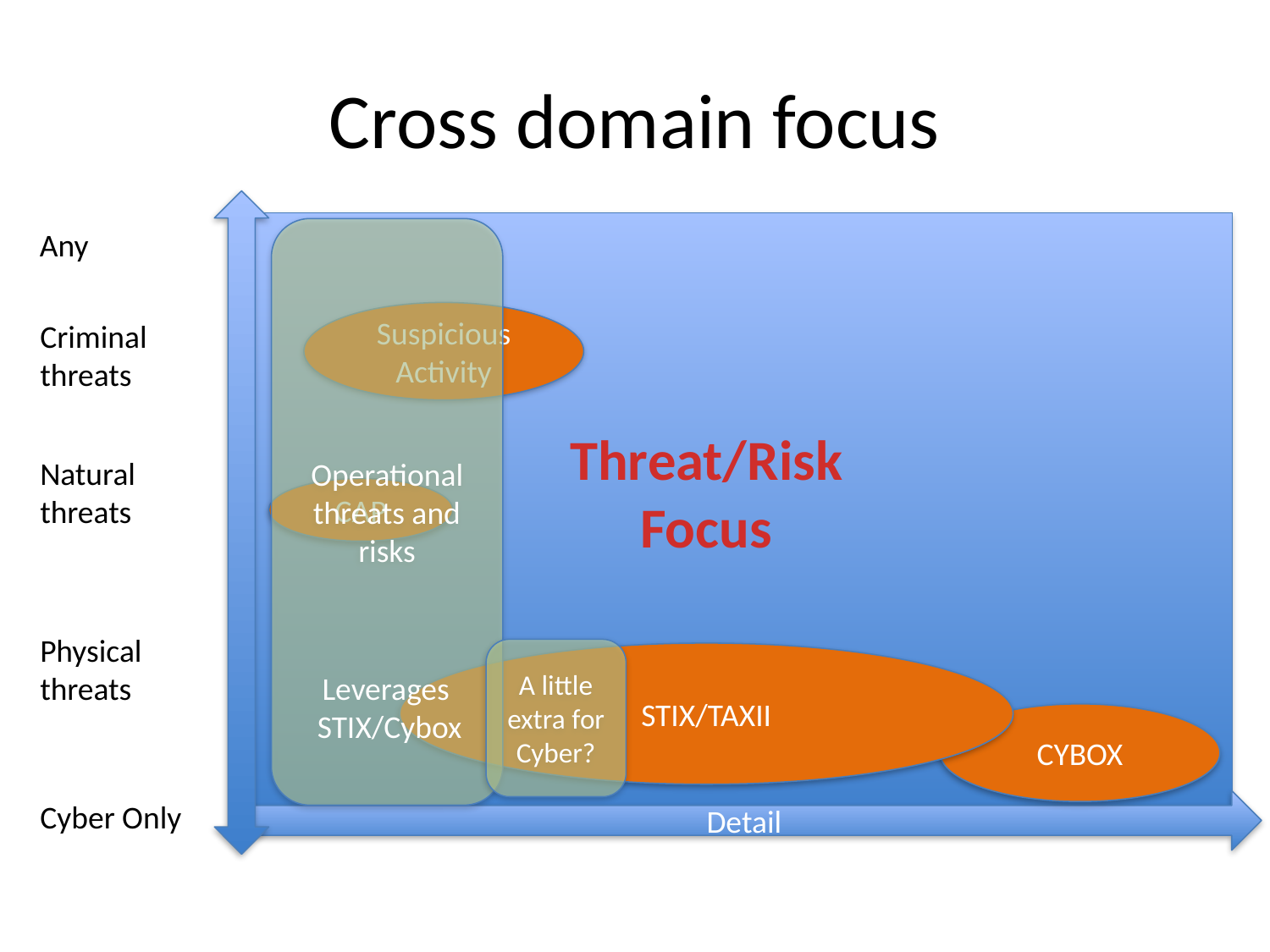

# Cross domain focus

Any
Operational threats and risks
Suspicious
Activity
Criminal
threats
Threat/Risk
Focus
Natural
threats
CAP
Physical
threats
A little extra for Cyber?
STIX/TAXII
Leverages
STIX/Cybox
CYBOX
Cyber Only
Detail